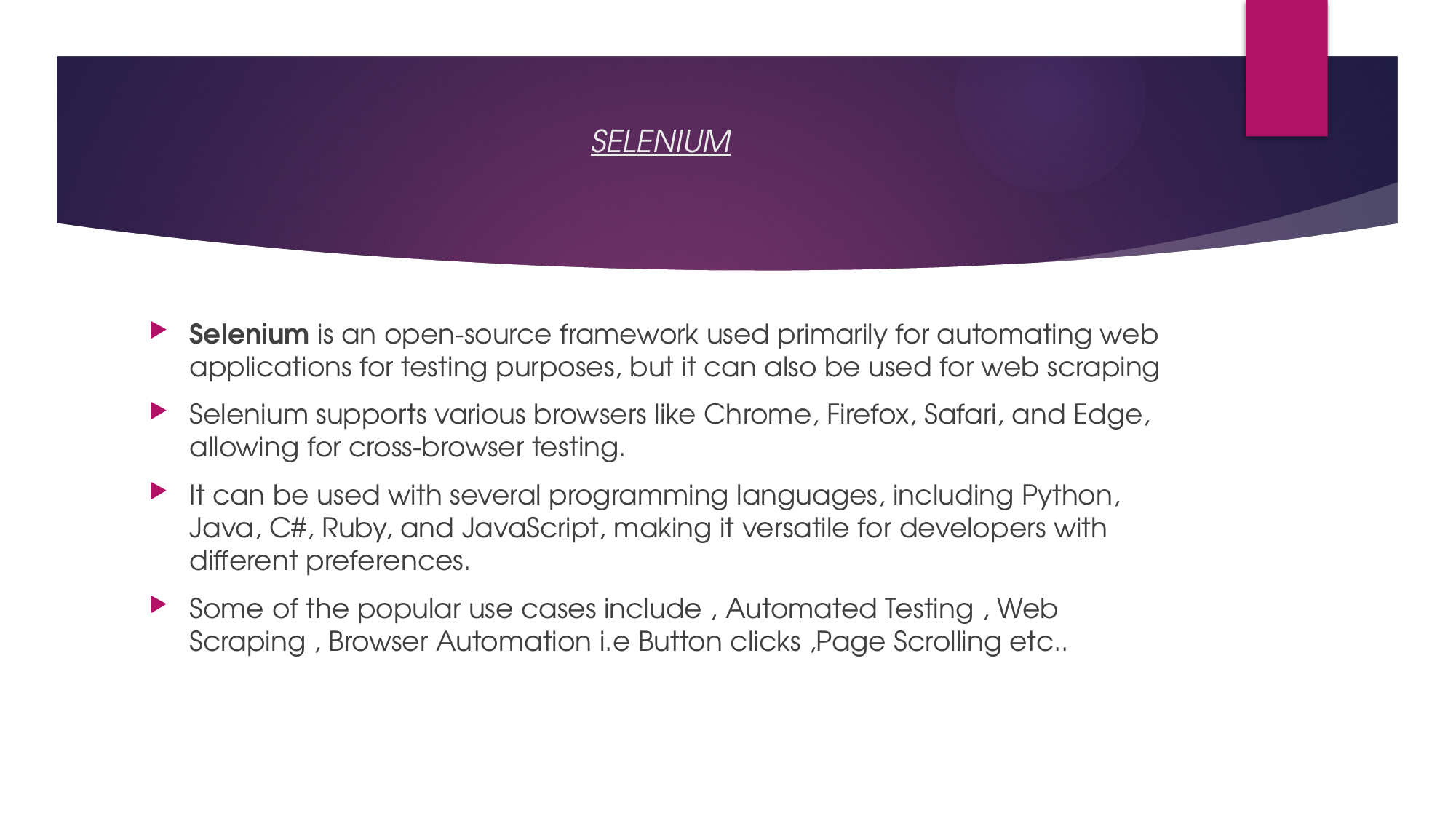

# SELENIUM
Selenium is an open-source framework used primarily for automating web applications for testing purposes, but it can also be used for web scraping
Selenium supports various browsers like Chrome, Firefox, Safari, and Edge, allowing for cross-browser testing.
It can be used with several programming languages, including Python, Java, C#, Ruby, and JavaScript, making it versatile for developers with different preferences.
Some of the popular use cases include , Automated Testing , Web Scraping , Browser Automation i.e Button clicks ,Page Scrolling etc..